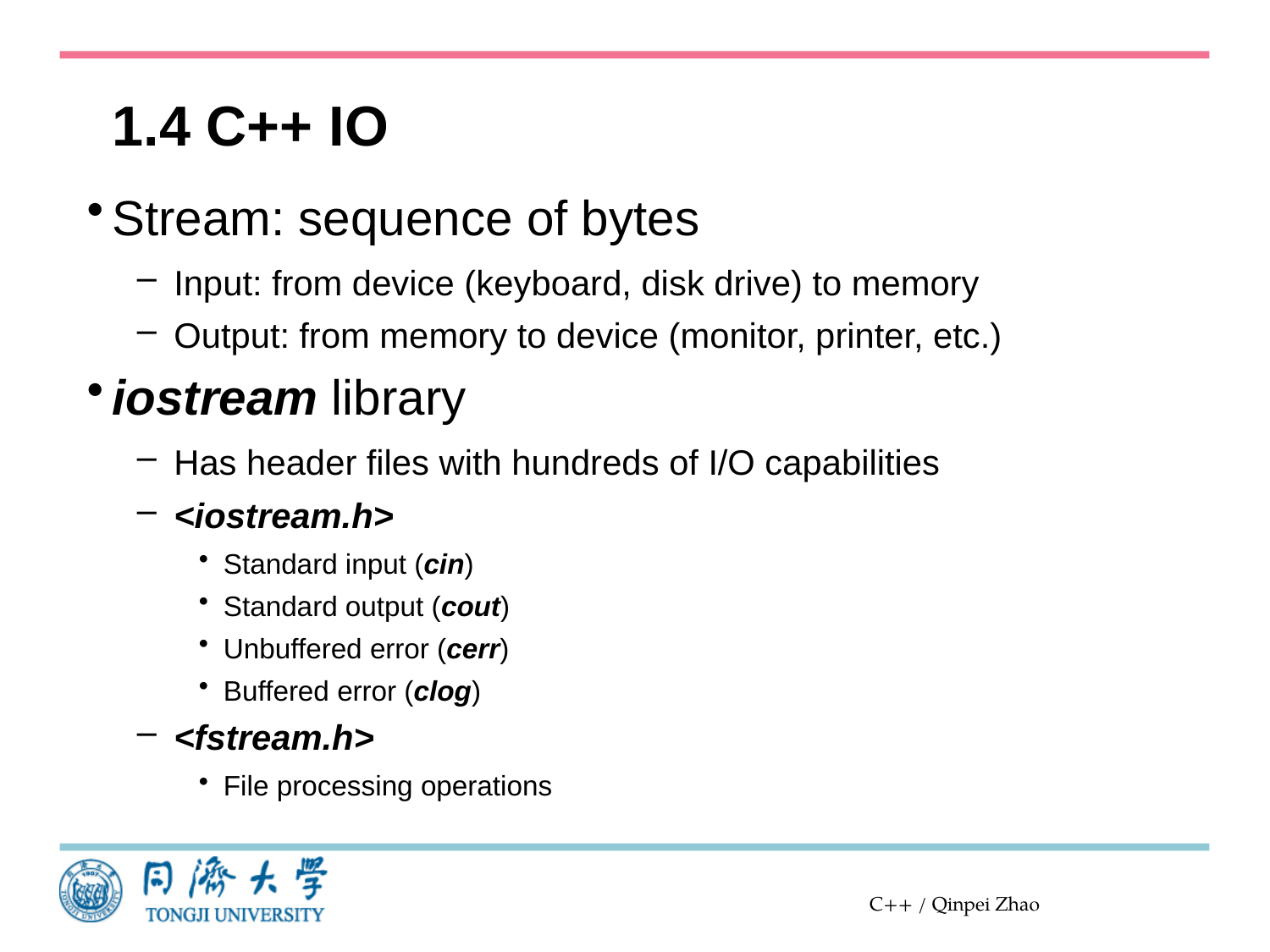

# 1.4 C++ IO
Stream: sequence of bytes
Input: from device (keyboard, disk drive) to memory
Output: from memory to device (monitor, printer, etc.)
iostream library
Has header files with hundreds of I/O capabilities
<iostream.h>
Standard input (cin)
Standard output (cout)
Unbuffered error (cerr)
Buffered error (clog)
<fstream.h>
File processing operations

C++ / Qinpei Zhao